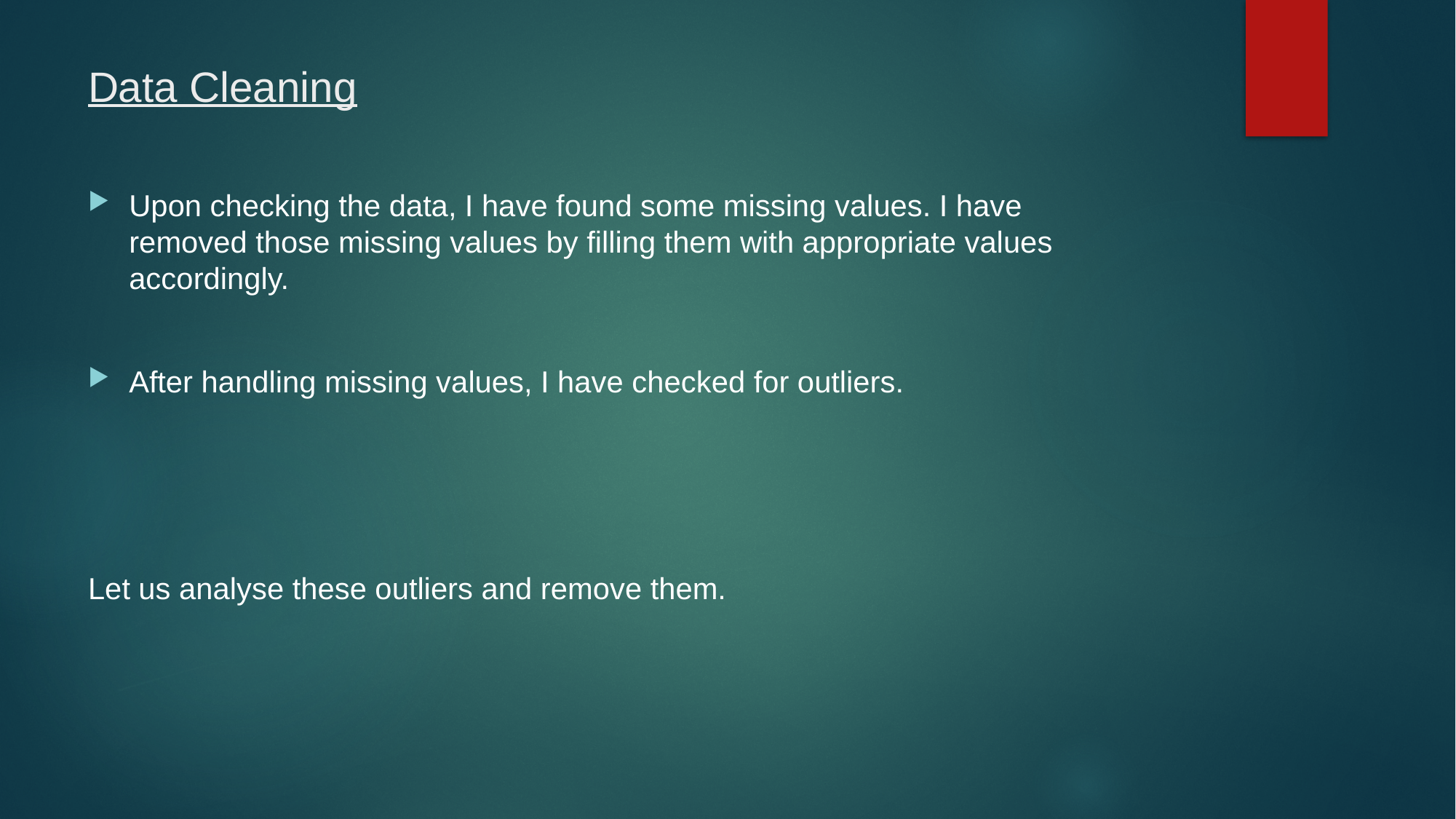

# Data Cleaning
Upon checking the data, I have found some missing values. I have removed those missing values by filling them with appropriate values accordingly.

After handling missing values, I have checked for outliers.

Let us analyse these outliers and remove them.